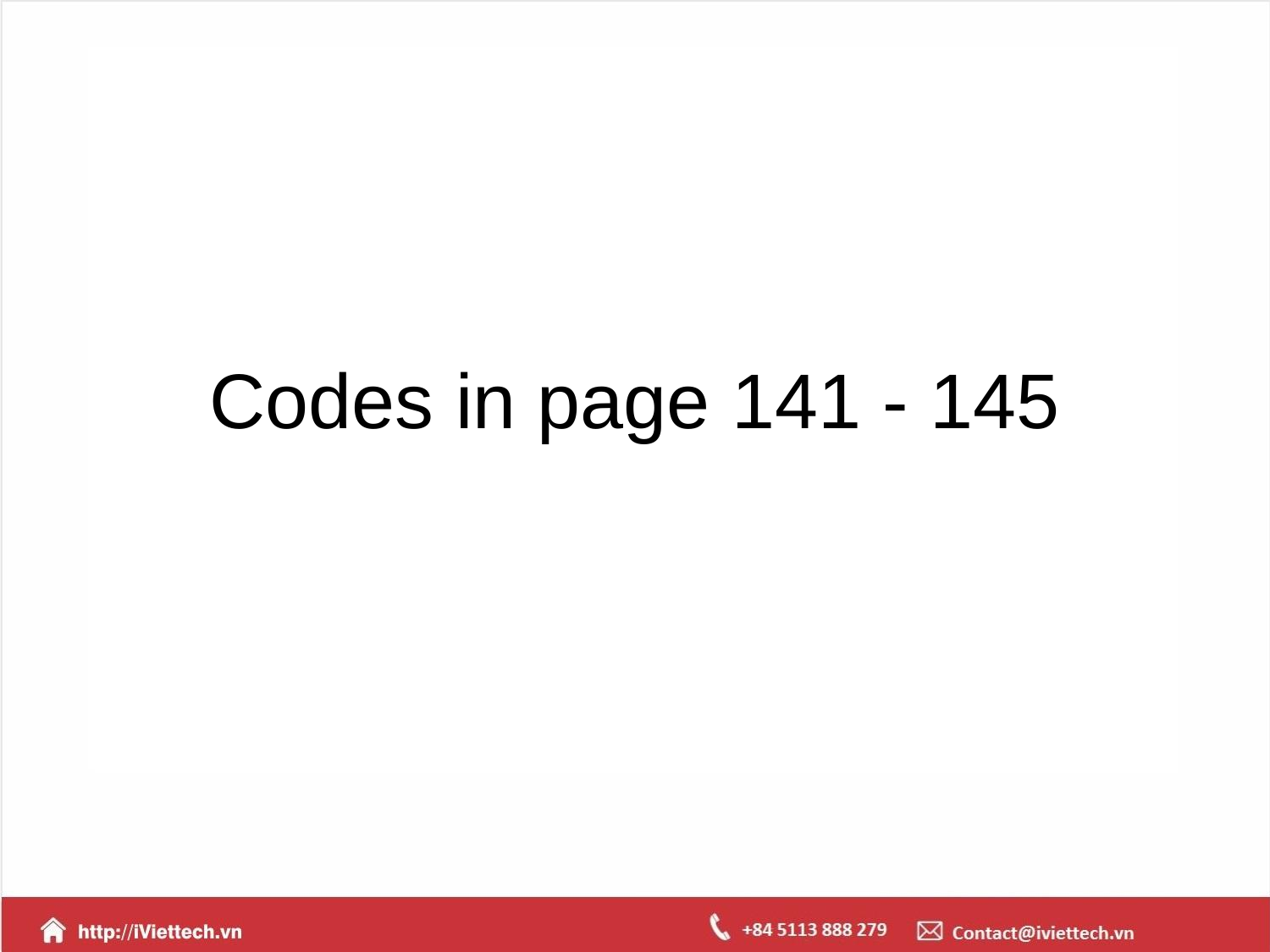

# Codes in page 141 - 145